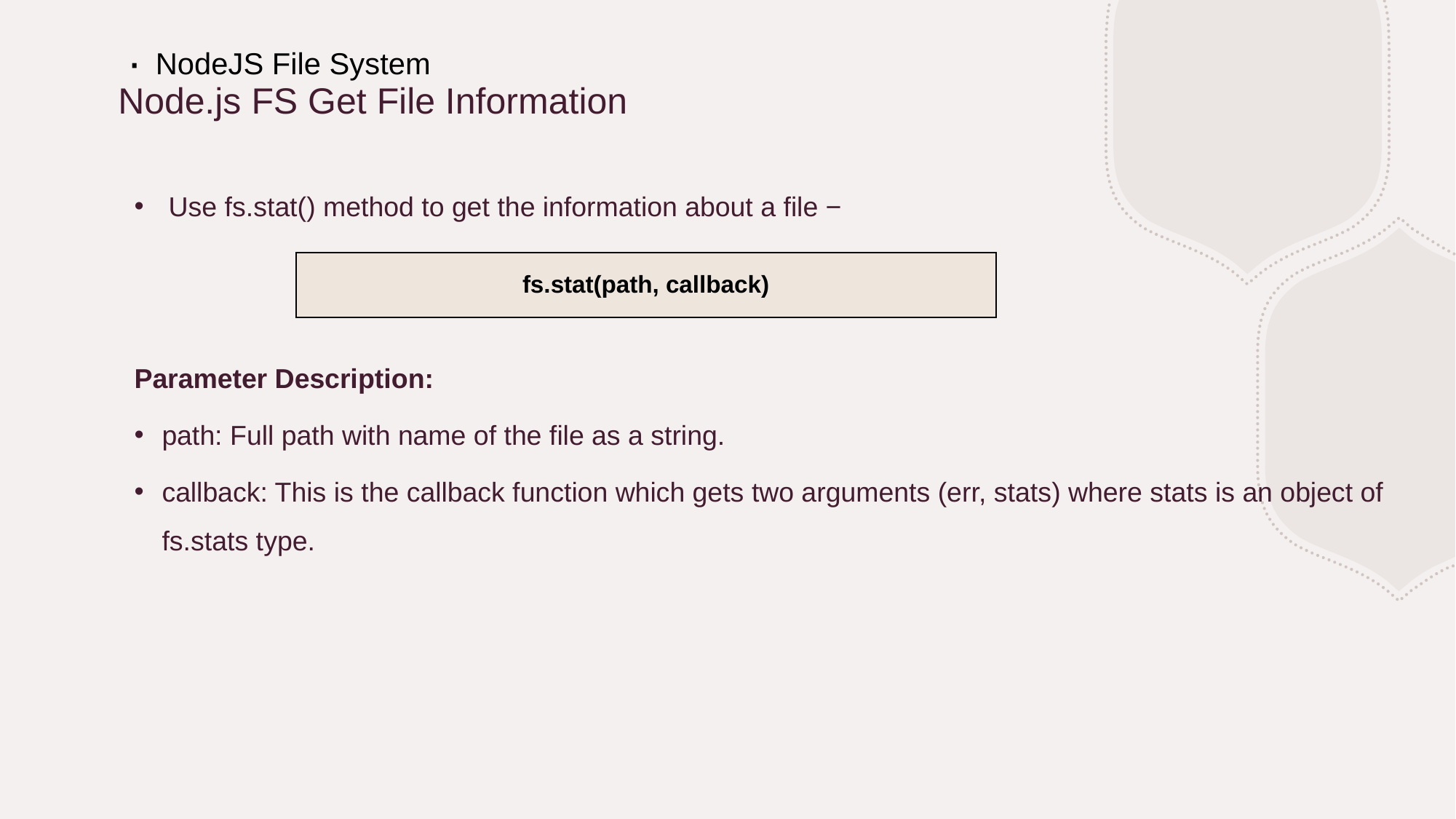

NodeJS File System
# Node.js FS Get File Information
Use fs.stat() method to get the information about a file −

Parameter Description:
path: Full path with name of the file as a string.
callback: This is the callback function which gets two arguments (err, stats) where stats is an object of fs.stats type.
| fs.stat(path, callback) |
| --- |